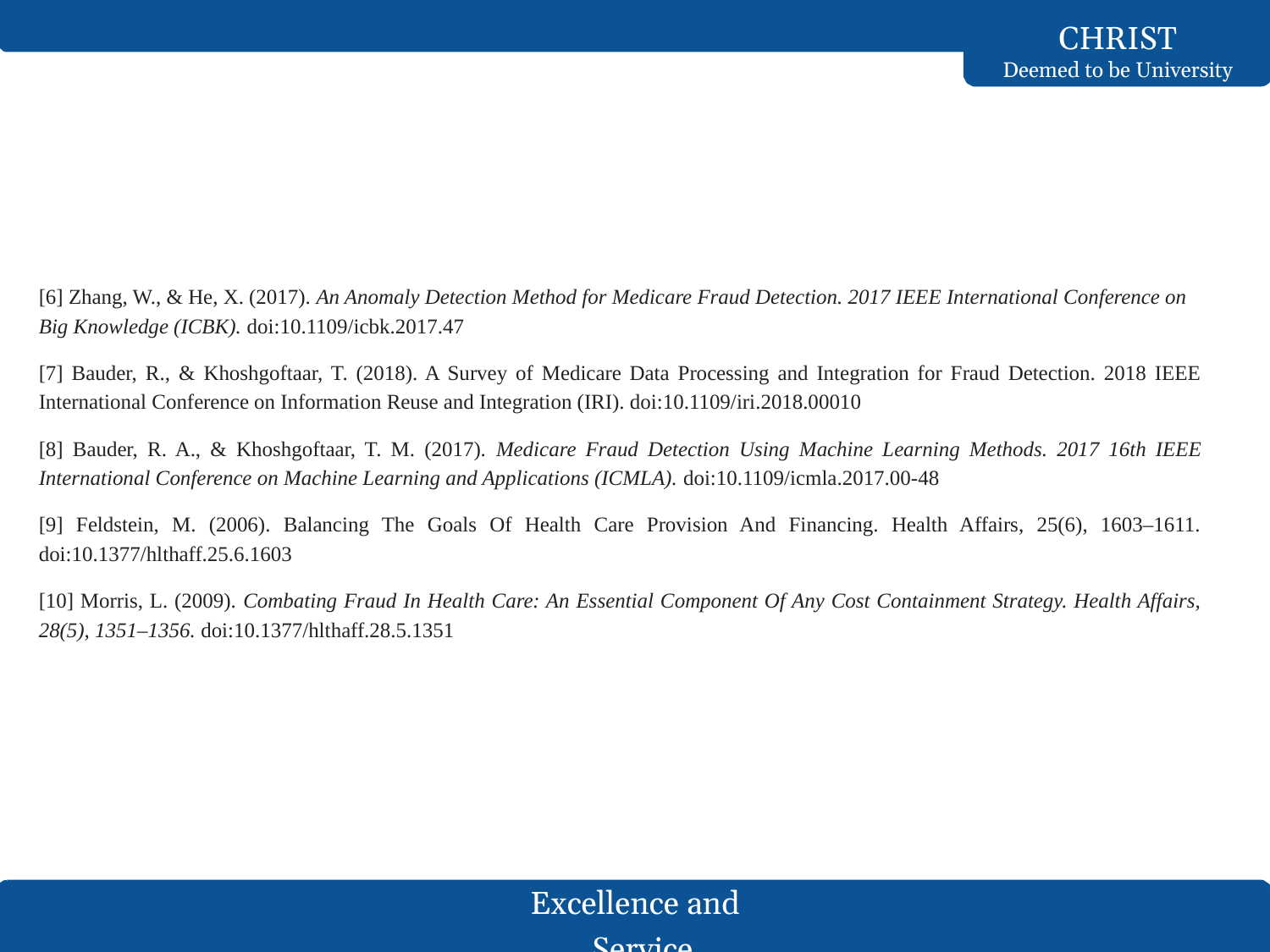

CHRIST
Deemed to be University
[6] Zhang, W., & He, X. (2017). An Anomaly Detection Method for Medicare Fraud Detection. 2017 IEEE International Conference on Big Knowledge (ICBK). doi:10.1109/icbk.2017.47
[7] Bauder, R., & Khoshgoftaar, T. (2018). A Survey of Medicare Data Processing and Integration for Fraud Detection. 2018 IEEE International Conference on Information Reuse and Integration (IRI). doi:10.1109/iri.2018.00010
[8] Bauder, R. A., & Khoshgoftaar, T. M. (2017). Medicare Fraud Detection Using Machine Learning Methods. 2017 16th IEEE International Conference on Machine Learning and Applications (ICMLA). doi:10.1109/icmla.2017.00-48
[9] Feldstein, M. (2006). Balancing The Goals Of Health Care Provision And Financing. Health Affairs, 25(6), 1603–1611. doi:10.1377/hlthaff.25.6.1603
[10] Morris, L. (2009). Combating Fraud In Health Care: An Essential Component Of Any Cost Containment Strategy. Health Affairs, 28(5), 1351–1356. doi:10.1377/hlthaff.28.5.1351
Excellence and  Service